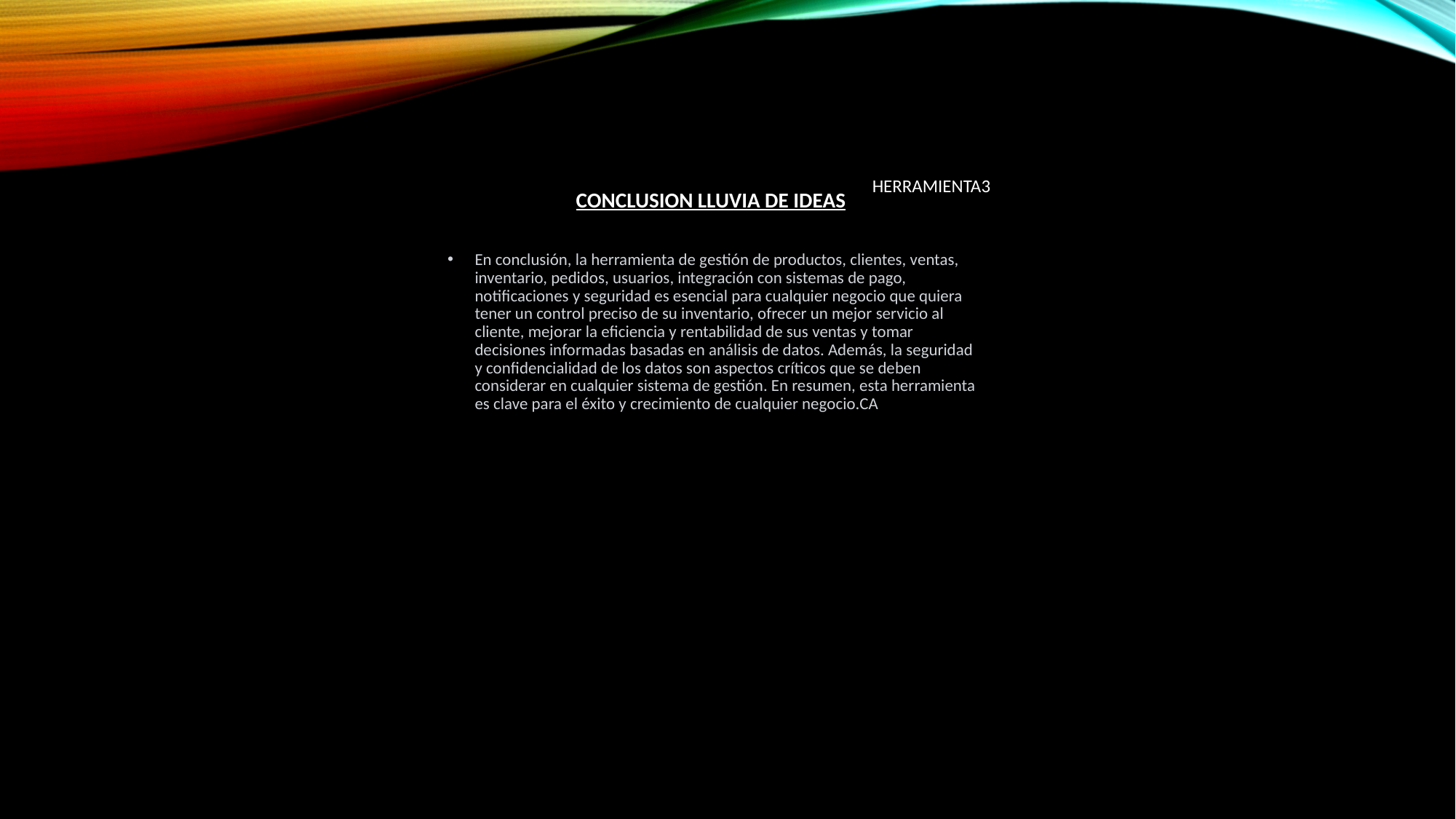

# CONCLUSION LLUVIA DE IDEAS
HERRAMIENTA3

En conclusión, la herramienta de gestión de productos, clientes, ventas, inventario, pedidos, usuarios, integración con sistemas de pago, notificaciones y seguridad es esencial para cualquier negocio que quiera tener un control preciso de su inventario, ofrecer un mejor servicio al cliente, mejorar la eficiencia y rentabilidad de sus ventas y tomar decisiones informadas basadas en análisis de datos. Además, la seguridad y confidencialidad de los datos son aspectos críticos que se deben considerar en cualquier sistema de gestión. En resumen, esta herramienta es clave para el éxito y crecimiento de cualquier negocio.CA